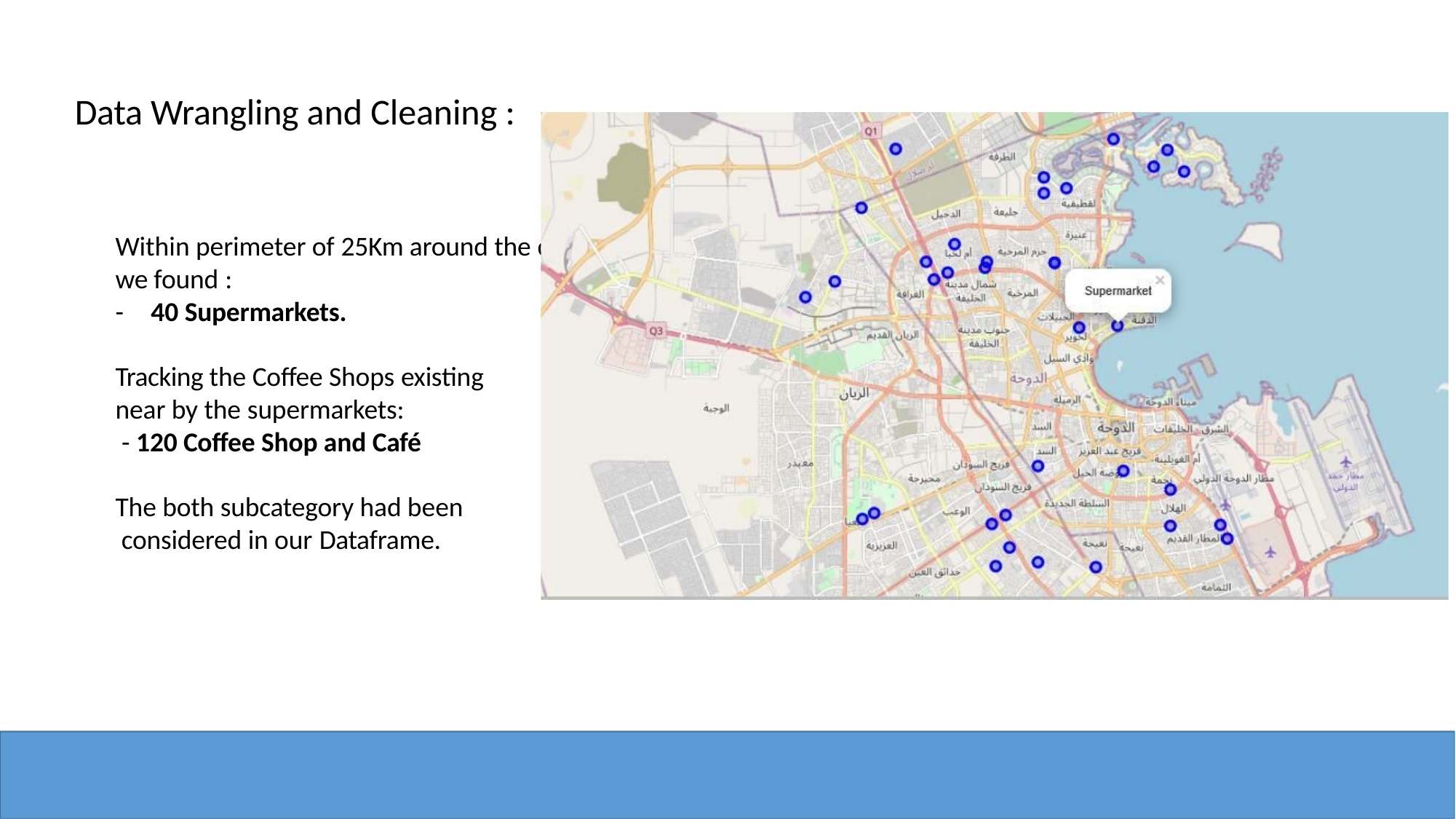

# Data Wrangling and Cleaning :

Within perimeter of 25Km around the city,  we found :
-	40 Supermarkets.

Tracking the Coffee Shops existing  near by the supermarkets:
- 120 Coffee Shop and Café

The both subcategory had been  considered in our Dataframe.